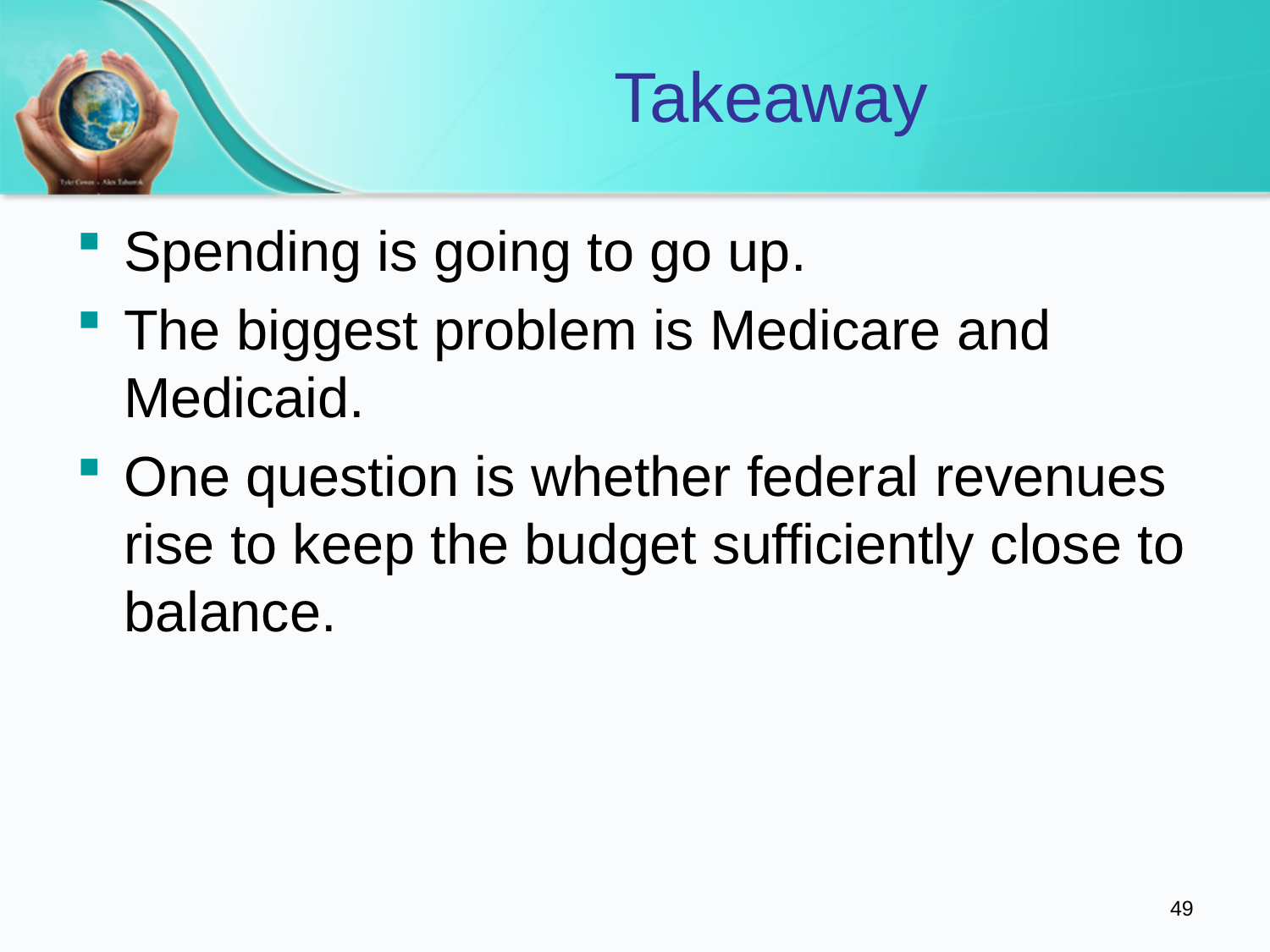

# Takeaway
Spending is going to go up.
The biggest problem is Medicare and Medicaid.
One question is whether federal revenues rise to keep the budget sufficiently close to balance.
49